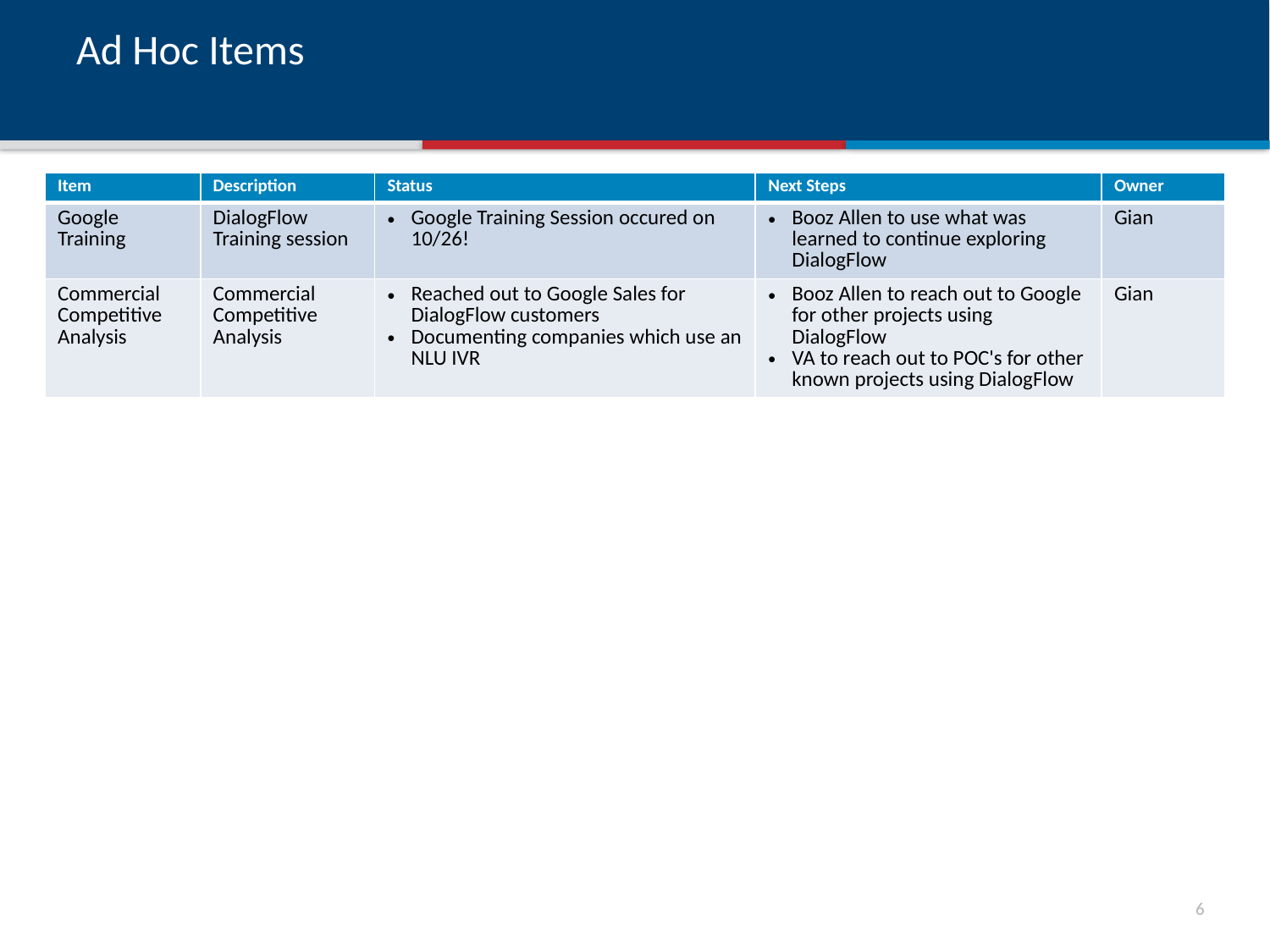

# Ad Hoc Items
| Item​ | Description​ | Status​ | Next Steps​ | Owner​ |
| --- | --- | --- | --- | --- |
| Google Training | DialogFlow Training session | Google Training Session occured on 10/26! | Booz Allen to use what was learned to continue exploring DialogFlow | Gian |
| Commercial Competitive Analysis | Commercial  Competitive  Analysis | Reached out to Google Sales for DialogFlow customers Documenting companies which use an NLU IVR | Booz Allen to reach out to Google for other projects using DialogFlow VA to reach out to POC's for other known projects using DialogFlow | Gian |
6